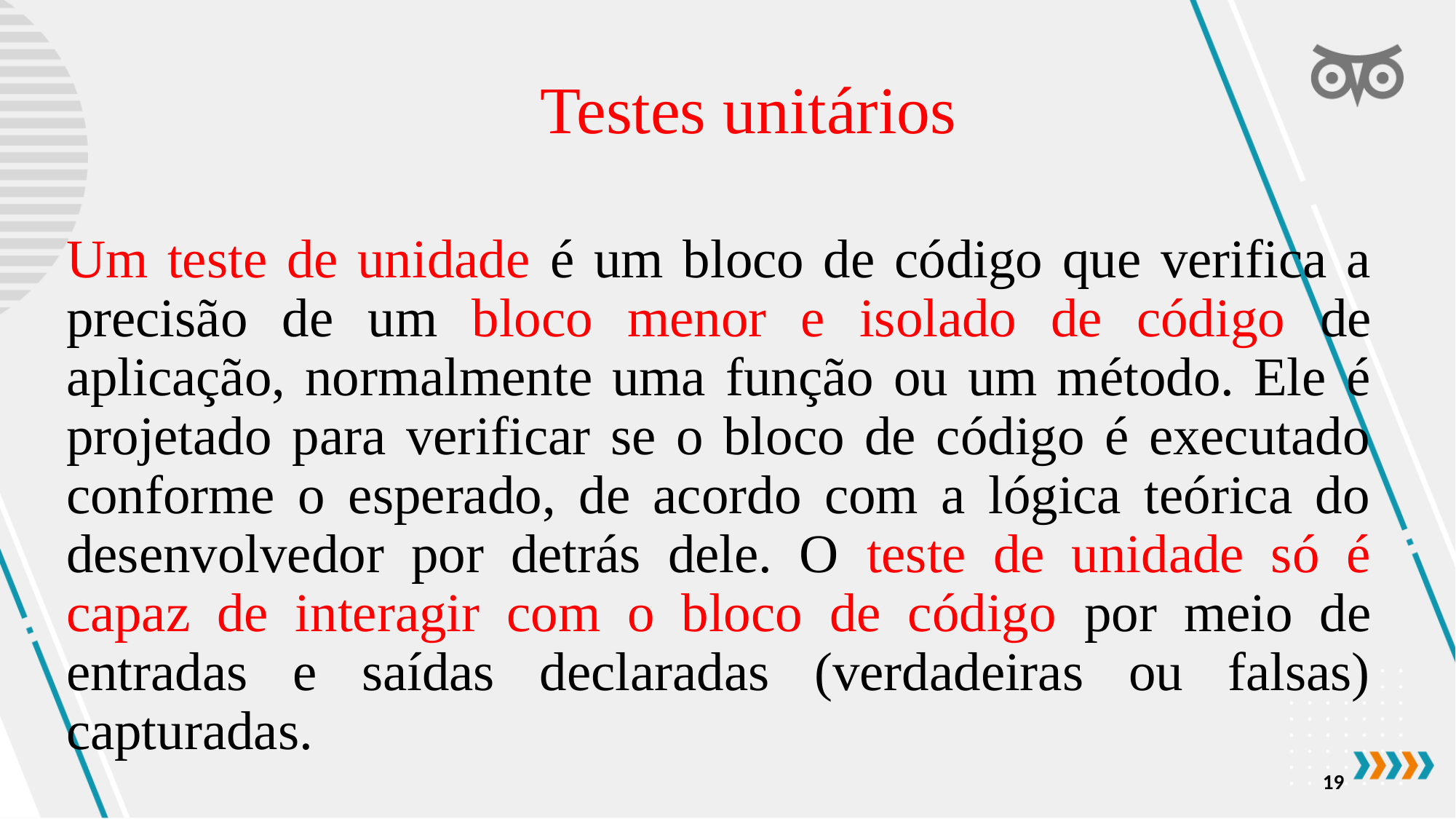

Testes unitários
Um teste de unidade é um bloco de código que verifica a precisão de um bloco menor e isolado de código de aplicação, normalmente uma função ou um método. Ele é projetado para verificar se o bloco de código é executado conforme o esperado, de acordo com a lógica teórica do desenvolvedor por detrás dele. O teste de unidade só é capaz de interagir com o bloco de código por meio de entradas e saídas declaradas (verdadeiras ou falsas) capturadas.
19